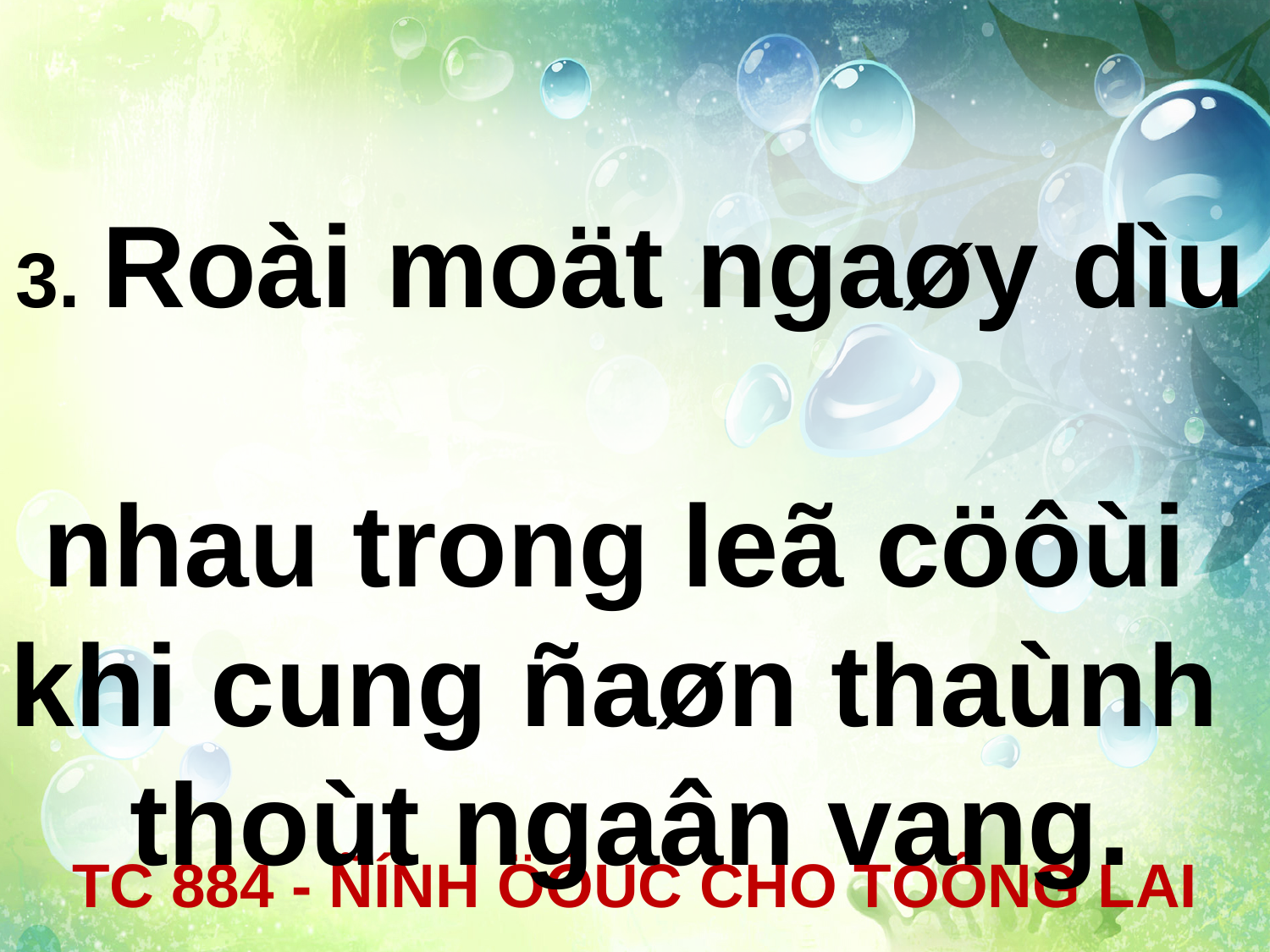

3. Roài moät ngaøy dìu
nhau trong leã cöôùi
khi cung ñaøn thaùnh
thoùt ngaân vang.
TC 884 - ÑÍNH ÖÔÙC CHO TÖÔNG LAI